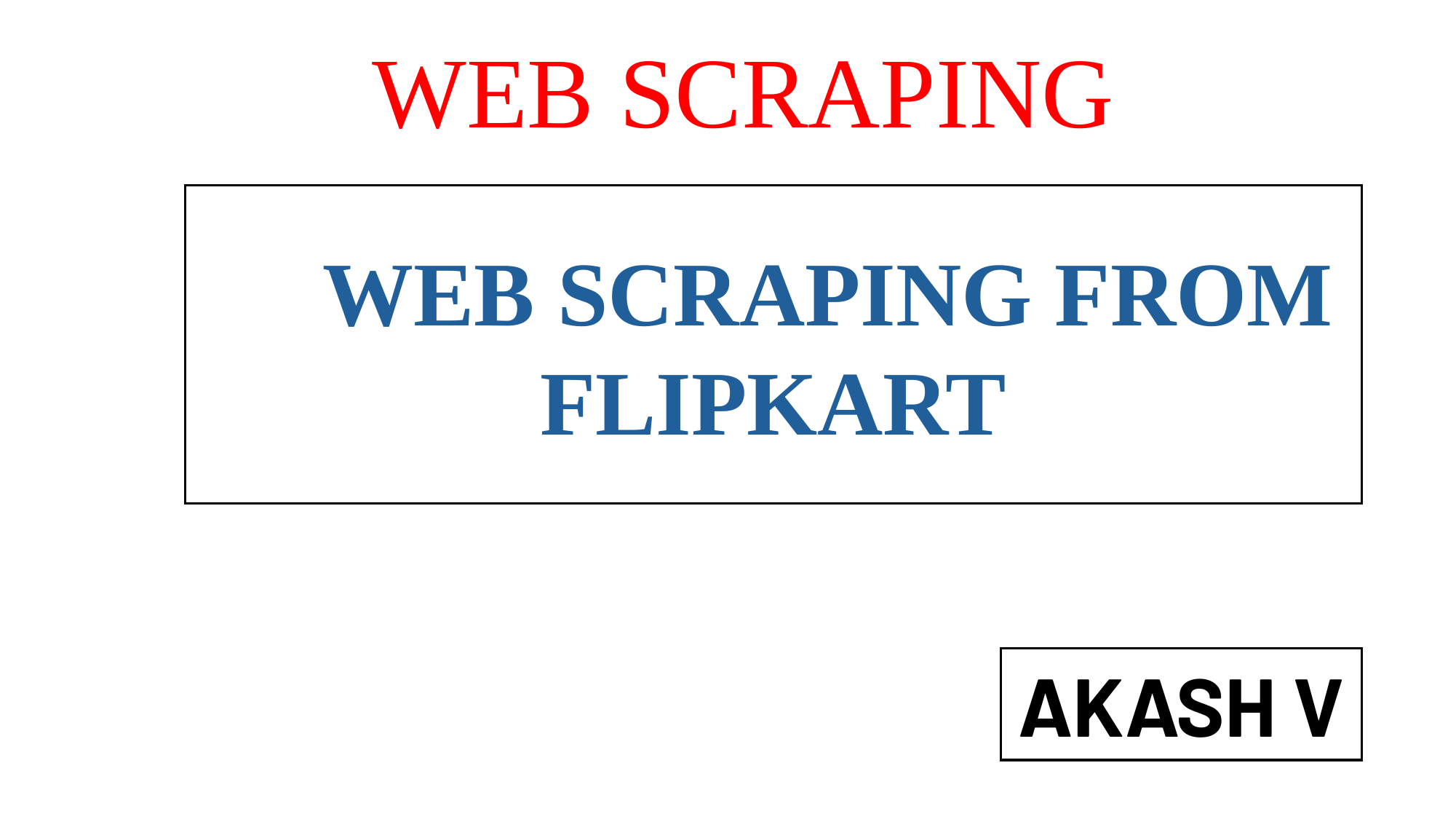

# WEB SCRAPING
	WEB SCRAPING FROM FLIPKART
AKASH V